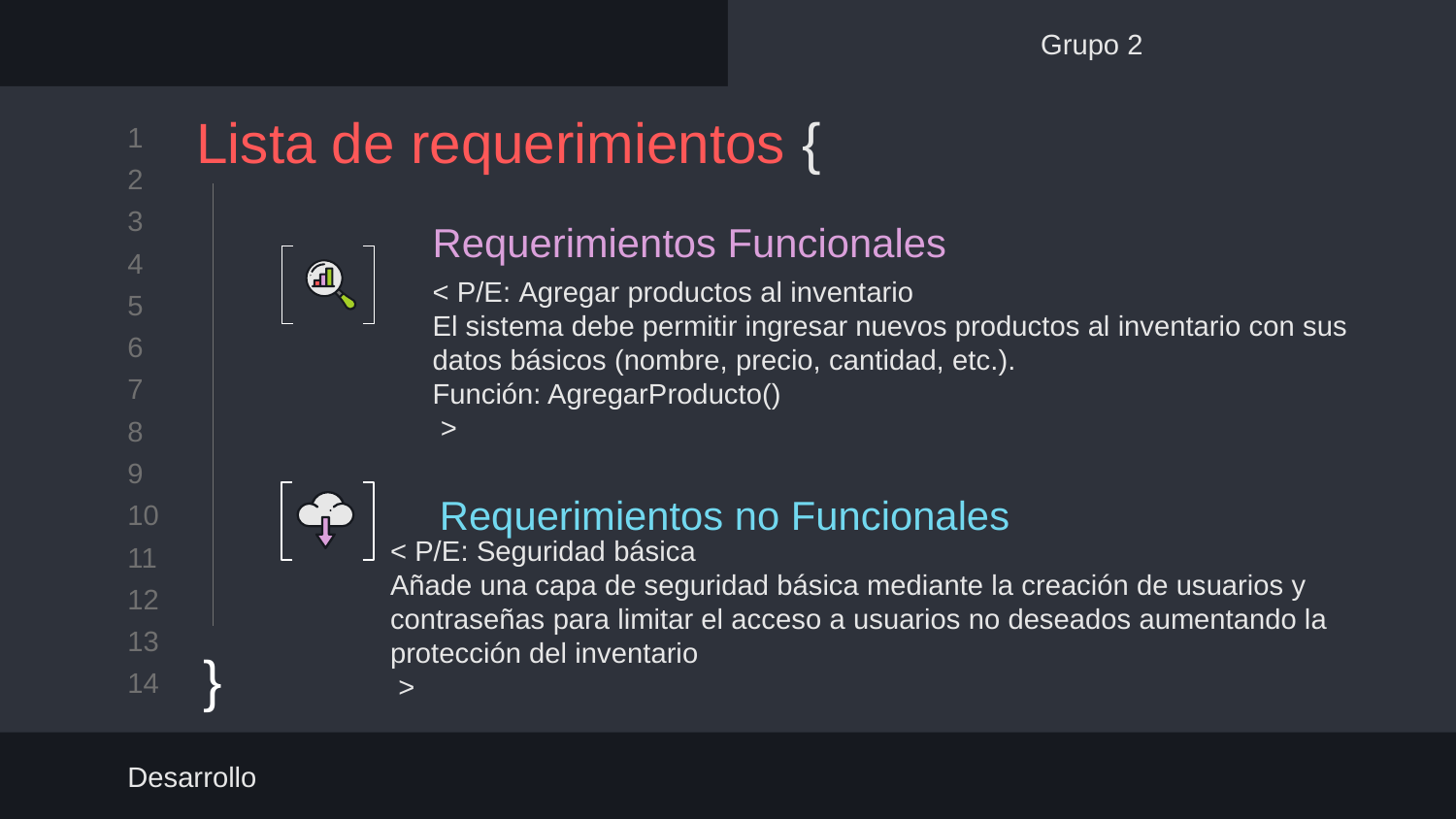

Grupo 2
# Lista de requerimientos {
}
Requerimientos Funcionales

< P/E: Agregar productos al inventario
El sistema debe permitir ingresar nuevos productos al inventario con sus datos básicos (nombre, precio, cantidad, etc.).
Función: AgregarProducto()
 >

Requerimientos no Funcionales

< P/E: Seguridad básica
Añade una capa de seguridad básica mediante la creación de usuarios y contraseñas para limitar el acceso a usuarios no deseados aumentando la protección del inventario
 >
Desarrollo